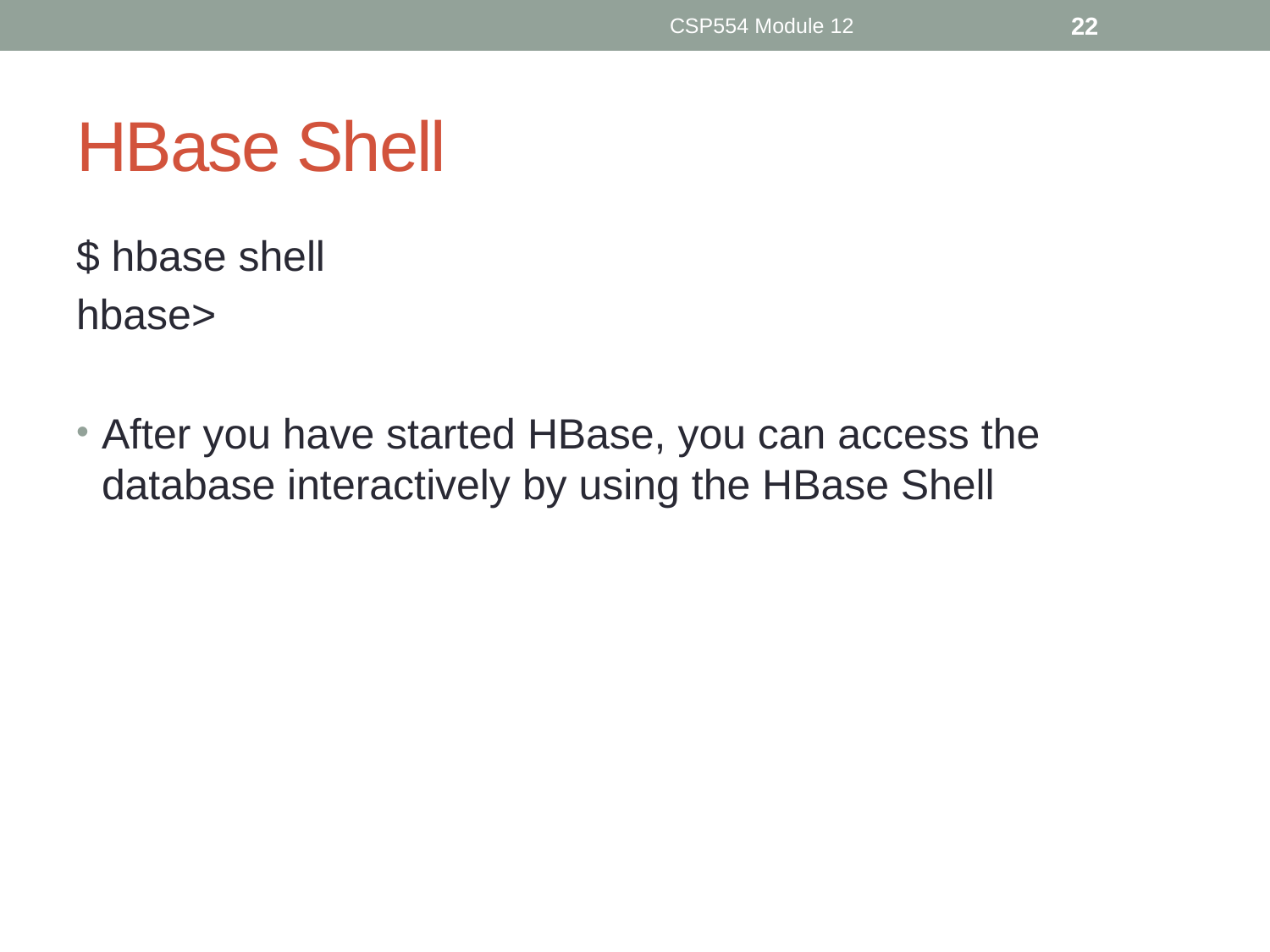

CSP554 Module 12
22
# HBase Shell
$ hbase shell
hbase>

After you have started HBase, you can access the database interactively by using the HBase Shell